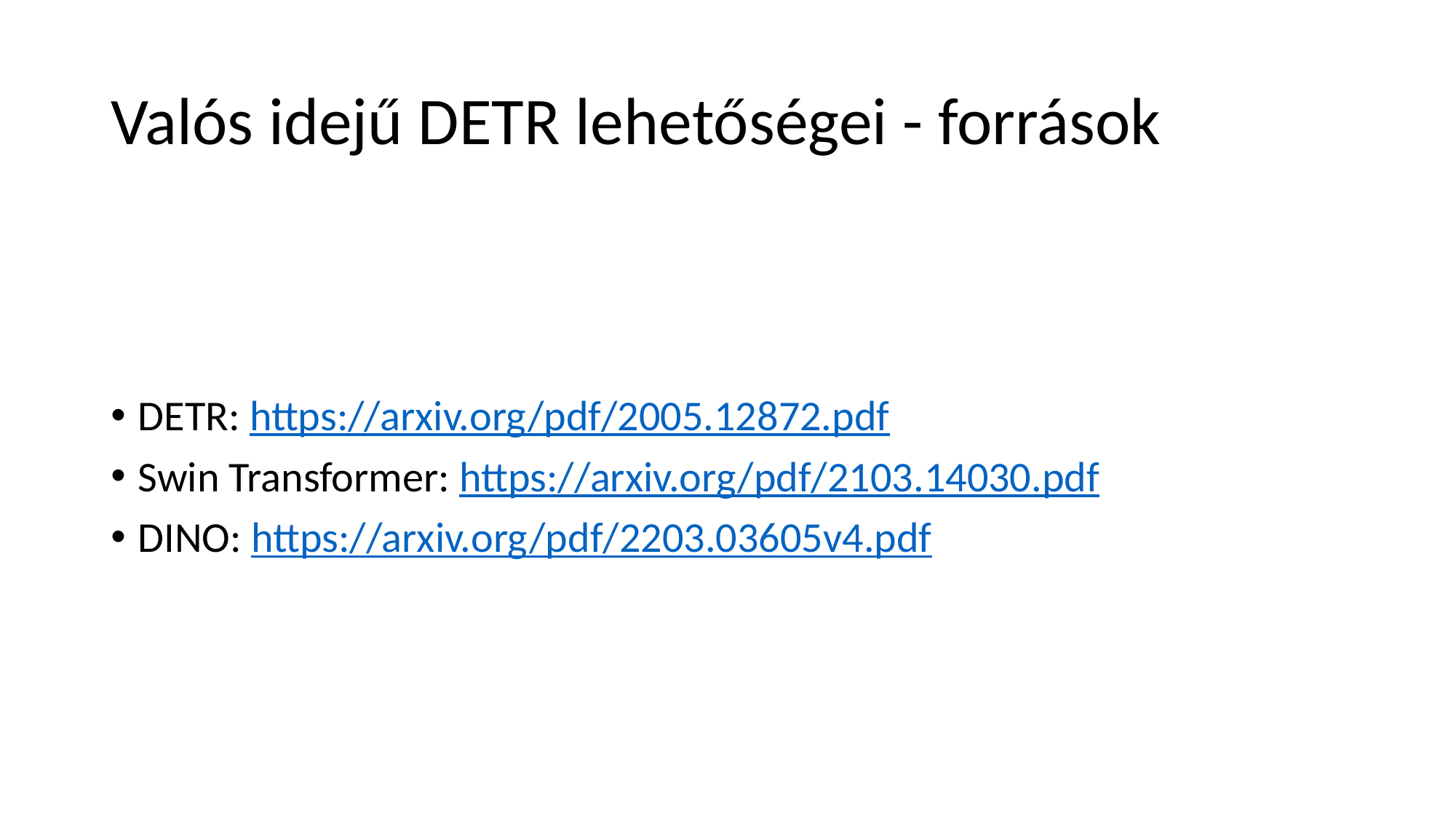

# Valós idejű DETR lehetőségei - források
DETR: https://arxiv.org/pdf/2005.12872.pdf
Swin Transformer: https://arxiv.org/pdf/2103.14030.pdf
DINO: https://arxiv.org/pdf/2203.03605v4.pdf